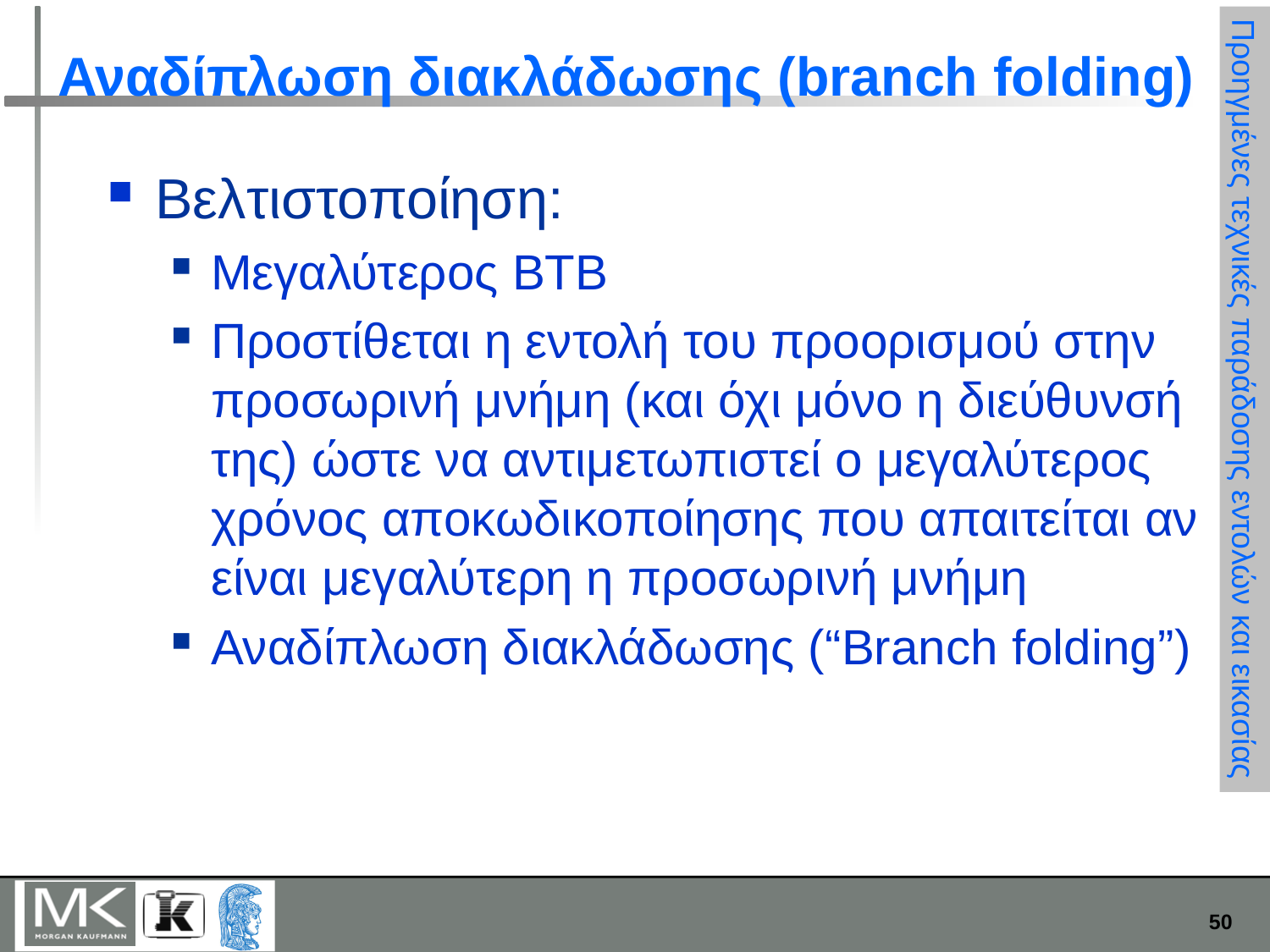

# Αναδίπλωση διακλάδωσης (branch folding)
Βελτιστοποίηση:
Μεγαλύτερος BTB
Προστίθεται η εντολή του προορισμού στην προσωρινή μνήμη (και όχι μόνο η διεύθυνσή της) ώστε να αντιμετωπιστεί ο μεγαλύτερος χρόνος αποκωδικοποίησης που απαιτείται αν είναι μεγαλύτερη η προσωρινή μνήμη
Αναδίπλωση διακλάδωσης (“Branch folding”)

Προηγμένες τεχνικές παράδοσης εντολών και εικασίας